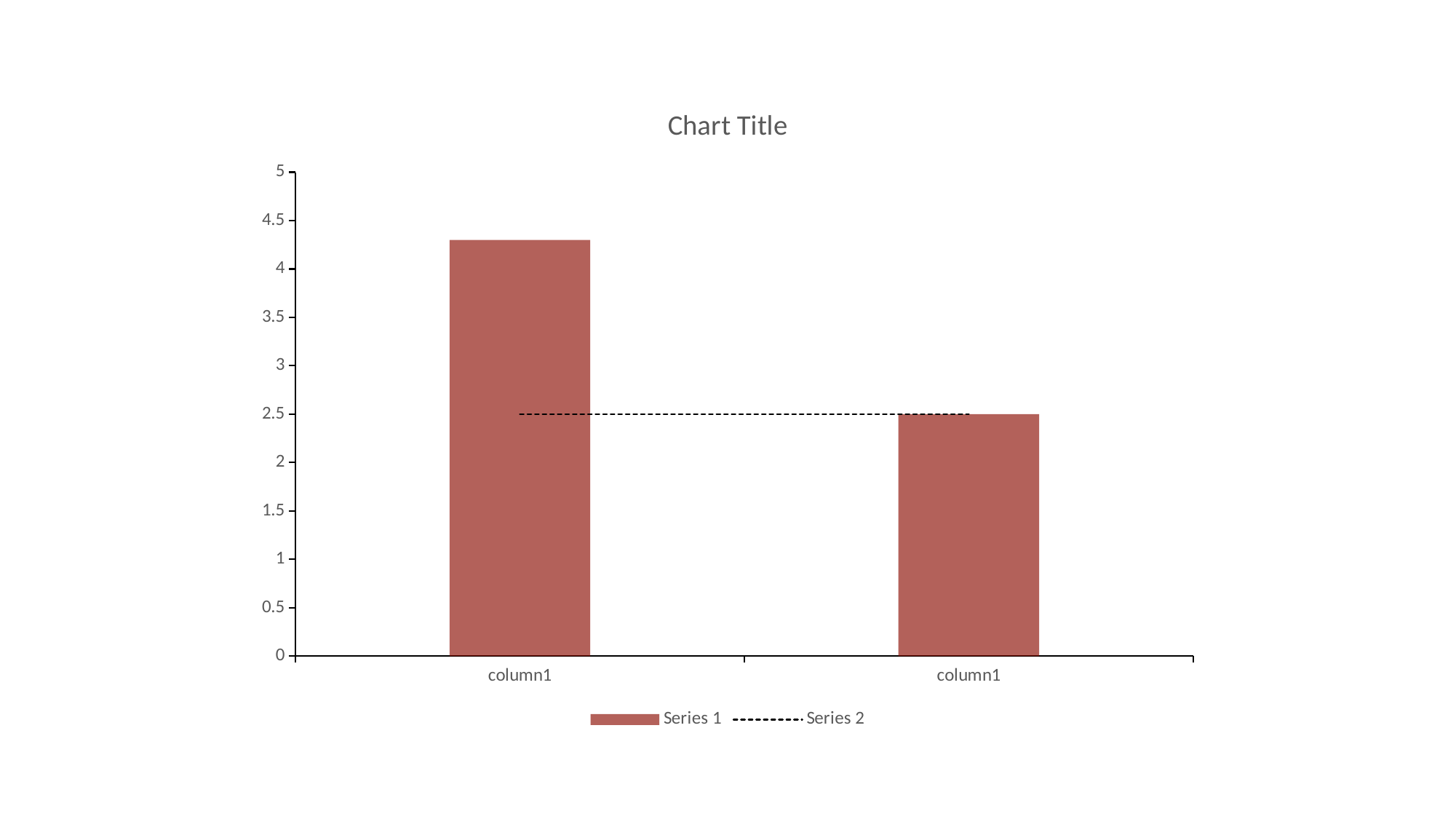

### Chart:

| Category | Series 1 | Series 2 |
|---|---|---|
| column1 | 4.3 | 2.5 |
| column1 | 2.5 | 2.5 |